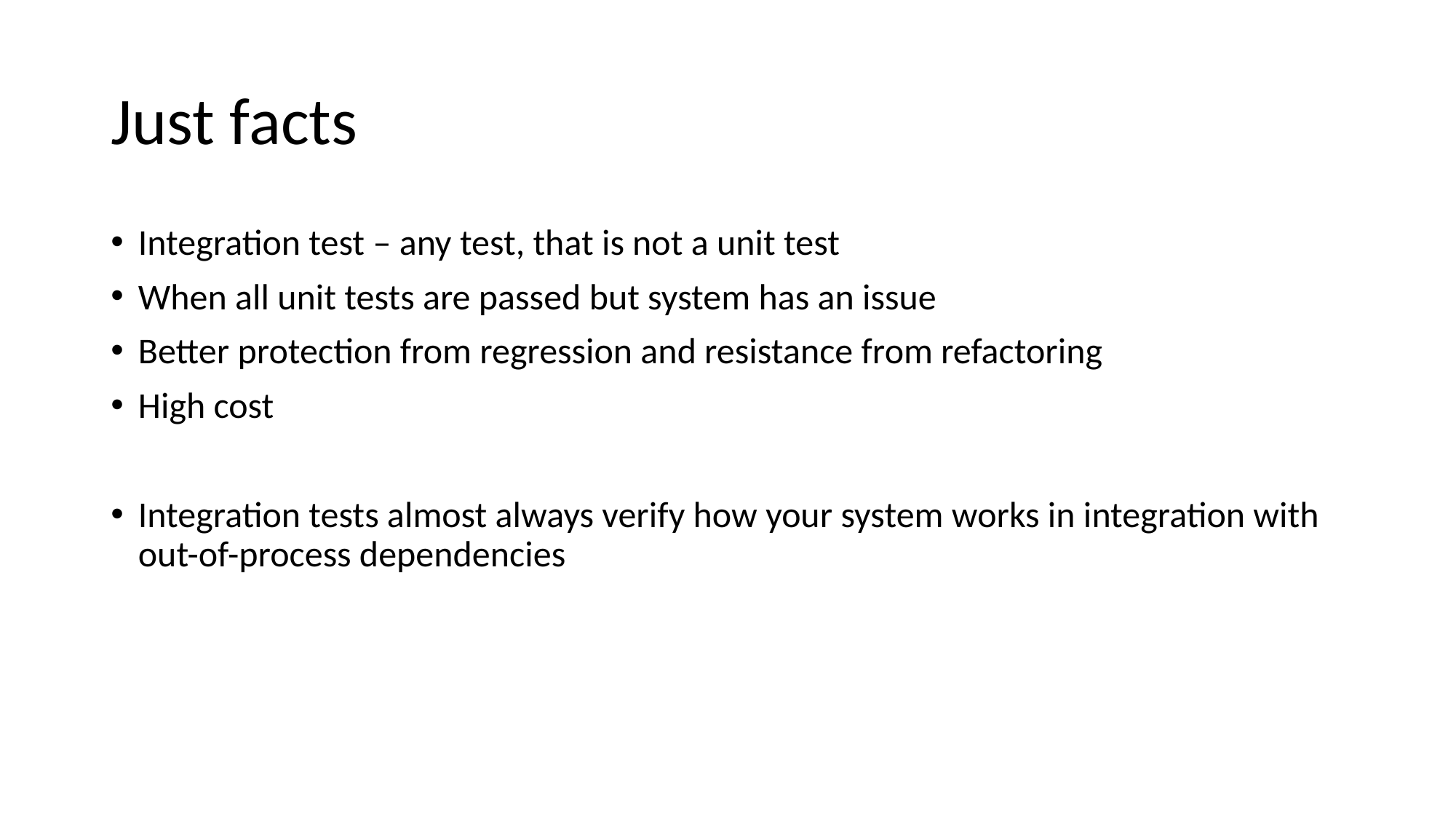

# Just facts
Integration test – any test, that is not a unit test
When all unit tests are passed but system has an issue
Better protection from regression and resistance from refactoring
High cost

Integration tests almost always verify how your system works in integration with out-of-process dependencies